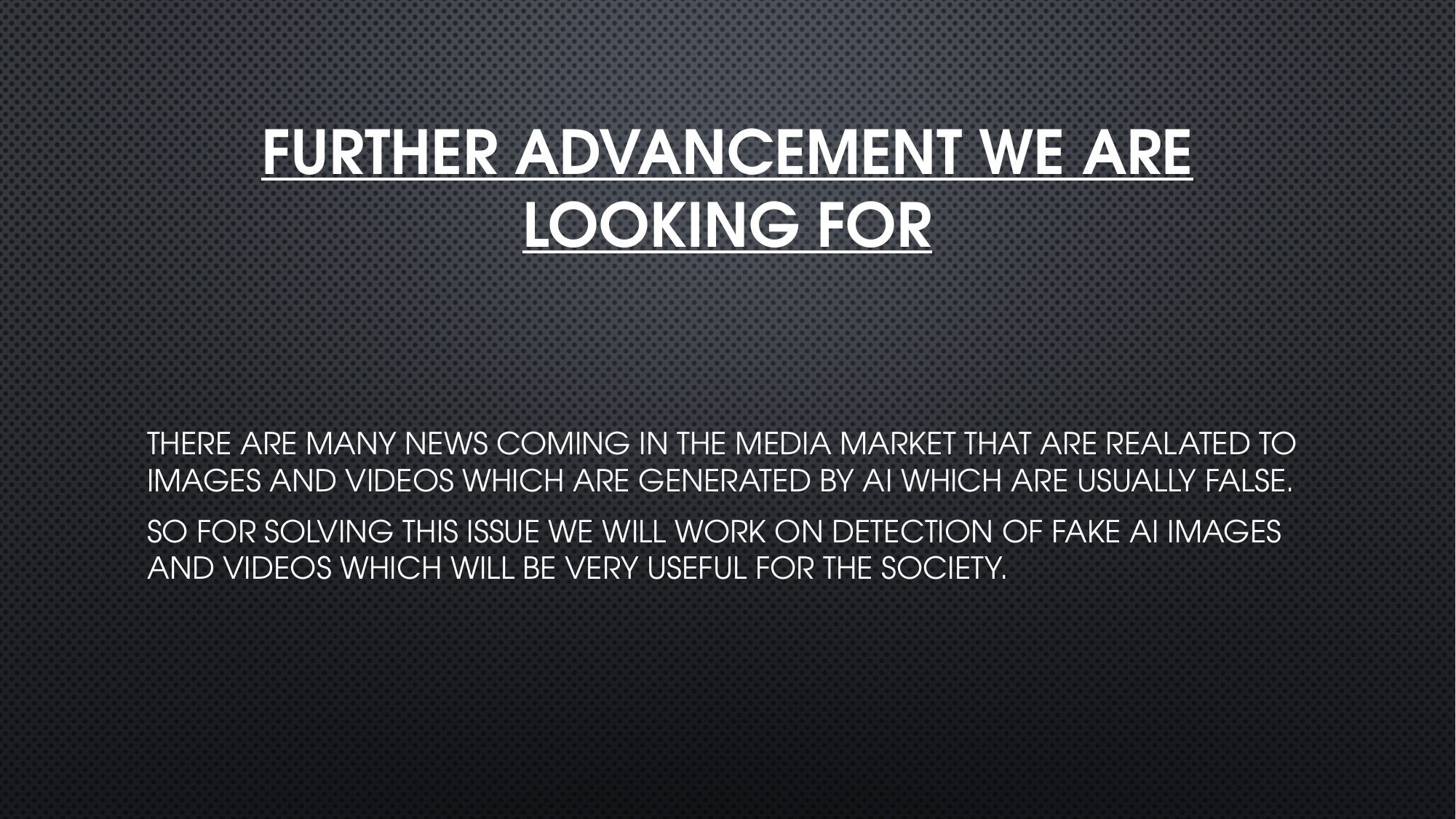

# Further advancement we are looking for
There are many news coming in the media market that are realated to images and videos which are generated by ai which are usually false.
So for solving this issue we will work on detection of fake ai images and videos which will be very useful for the society.